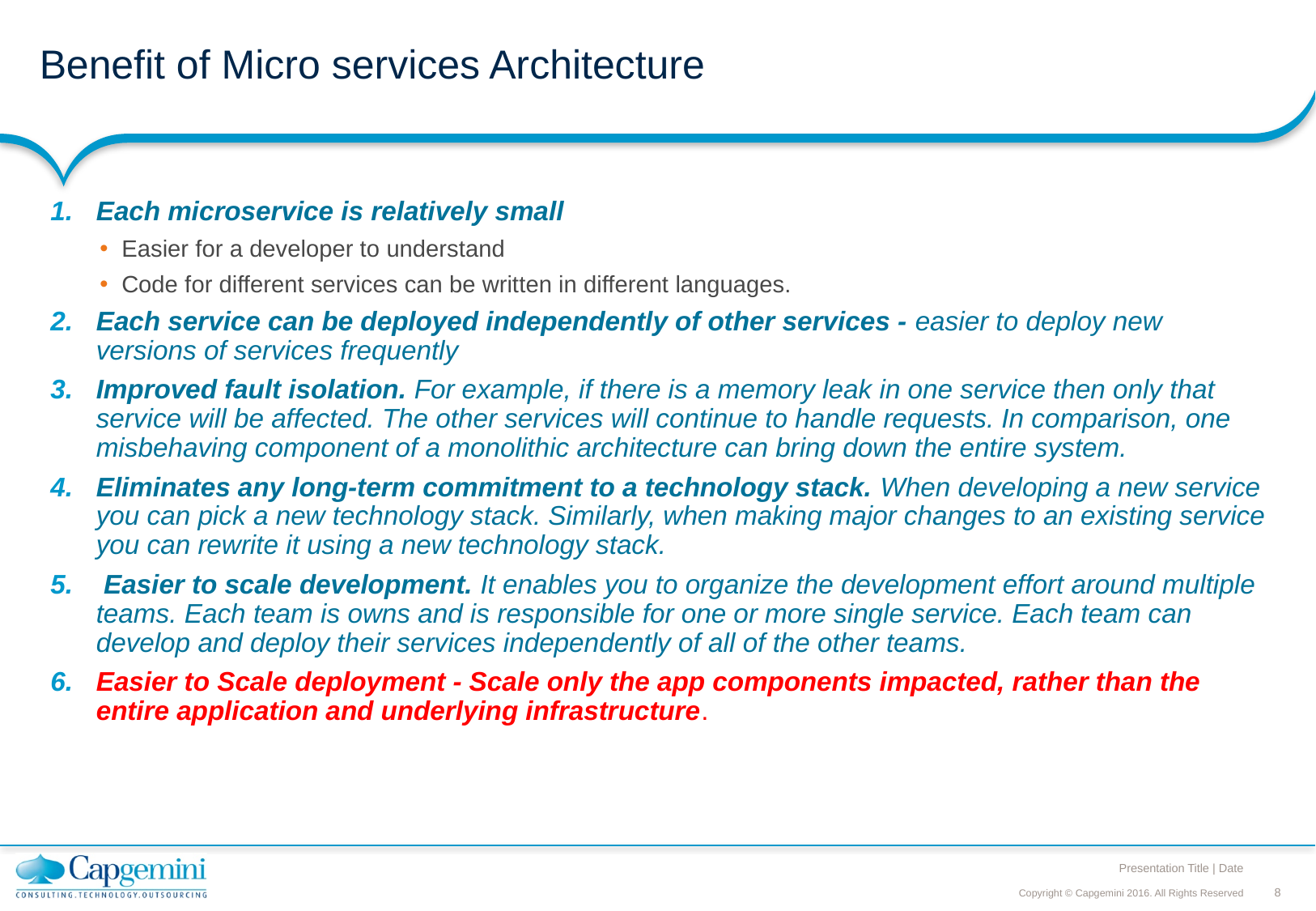

# Benefit of Micro services Architecture
Each microservice is relatively small
Easier for a developer to understand
Code for different services can be written in different languages.
Each service can be deployed independently of other services - easier to deploy new versions of services frequently
Improved fault isolation. For example, if there is a memory leak in one service then only that service will be affected. The other services will continue to handle requests. In comparison, one misbehaving component of a monolithic architecture can bring down the entire system.
Eliminates any long-term commitment to a technology stack. When developing a new service you can pick a new technology stack. Similarly, when making major changes to an existing service you can rewrite it using a new technology stack.
 Easier to scale development. It enables you to organize the development effort around multiple teams. Each team is owns and is responsible for one or more single service. Each team can develop and deploy their services independently of all of the other teams.
Easier to Scale deployment - Scale only the app components impacted, rather than the entire application and underlying infrastructure.